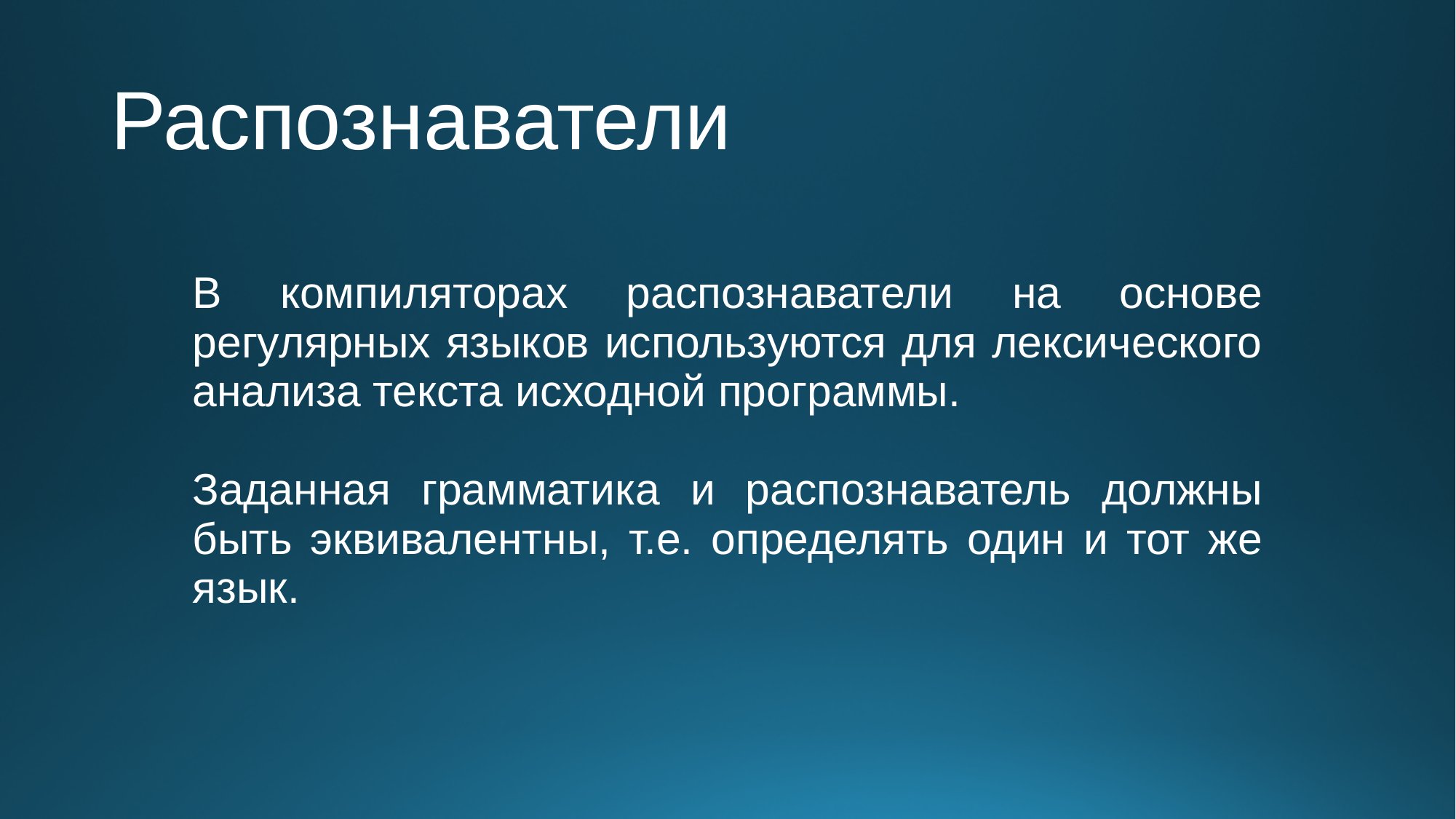

# Распознаватели
В компиляторах распознаватели на основе регулярных языков используются для лексического анализа текста исходной программы.

Заданная грамматика и распознаватель должны быть эквивалентны, т.е. определять один и тот же язык.